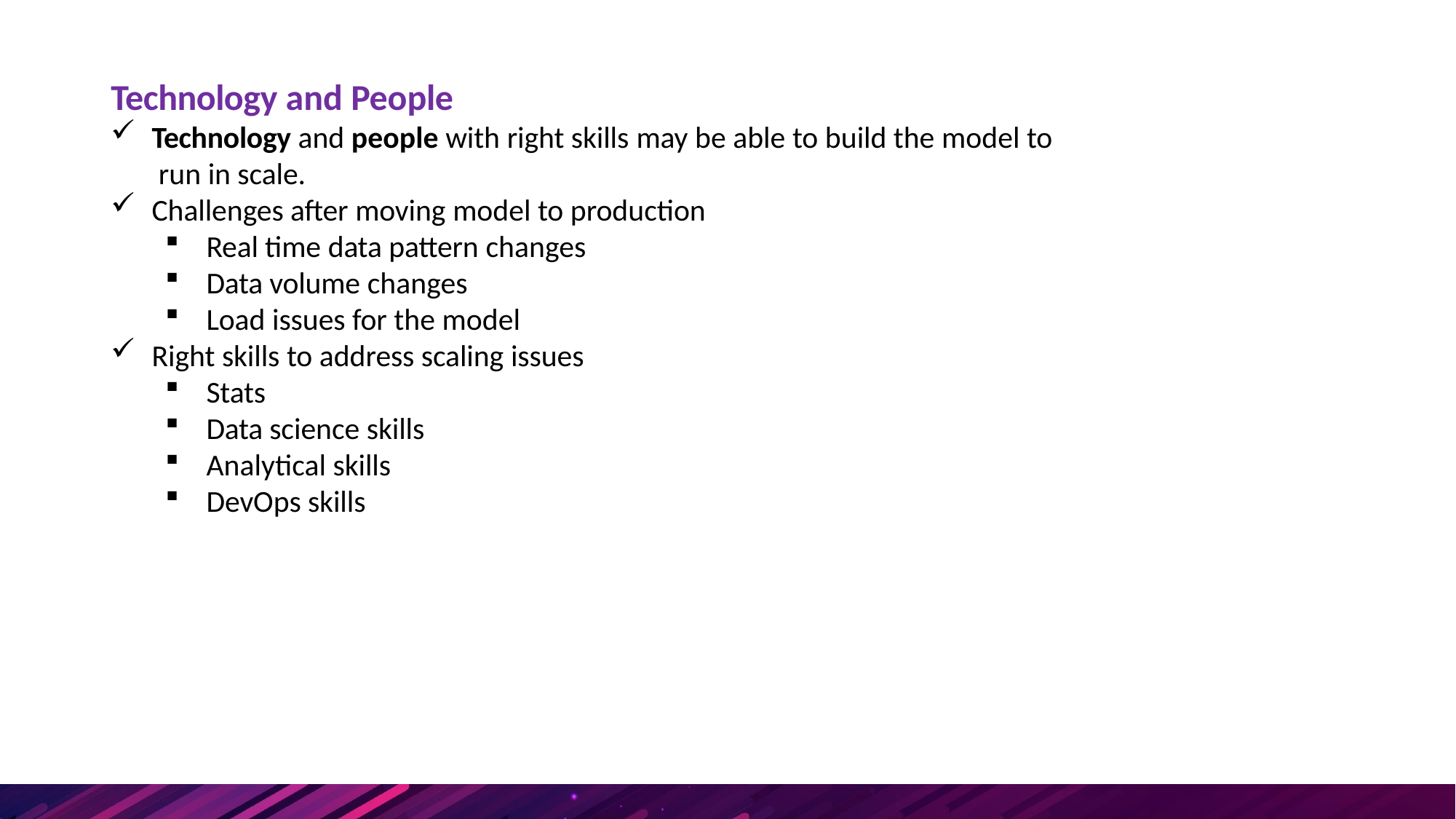

# Technology and People
Technology and people with right skills may be able to build the model to  run in scale.
Challenges after moving model to production
Real time data pattern changes
Data volume changes
Load issues for the model
Right skills to address scaling issues
Stats
Data science skills
Analytical skills
DevOps skills